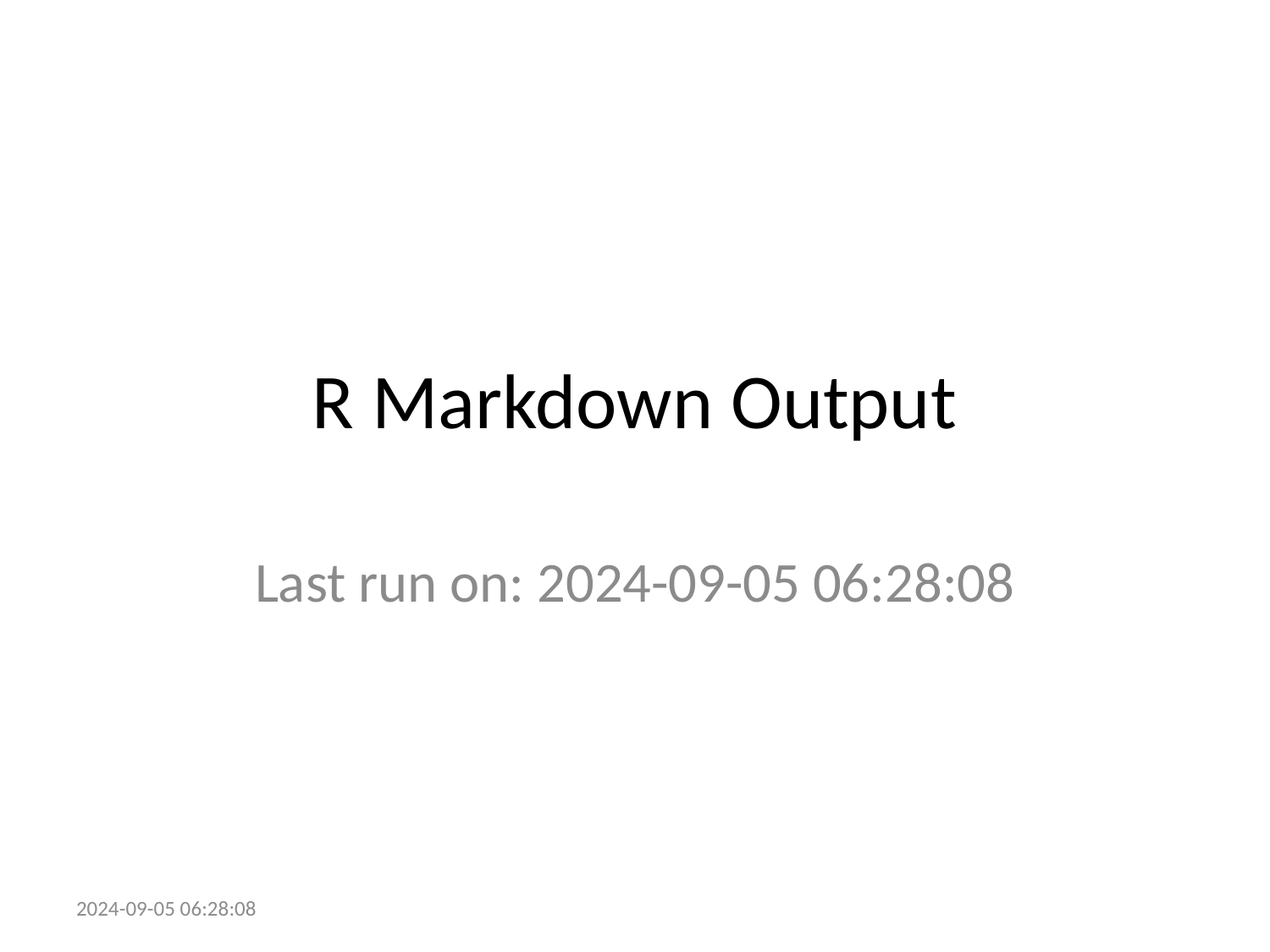

# R Markdown Output
Last run on: 2024-09-05 06:28:08
2024-09-05 06:28:08